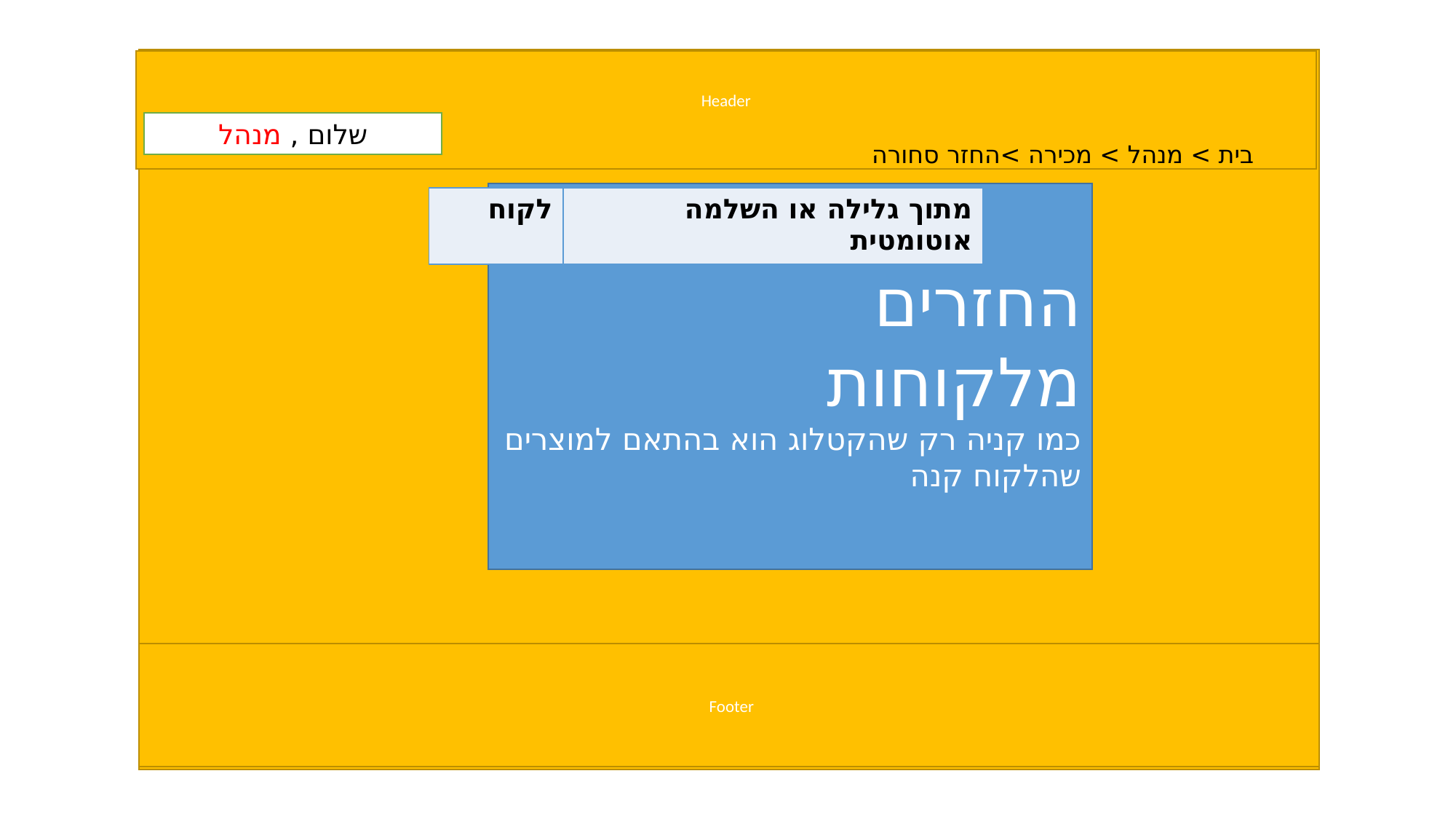

Header

שלום , מנהל
בית > מנהל > מכירה >החזר סחורה
החזרים
מלקוחות
כמו קניה רק שהקטלוג הוא בהתאם למוצרים שהלקוח קנה
| לקוח | מתוך גלילה או השלמה אוטומטית |
| --- | --- |
Footer